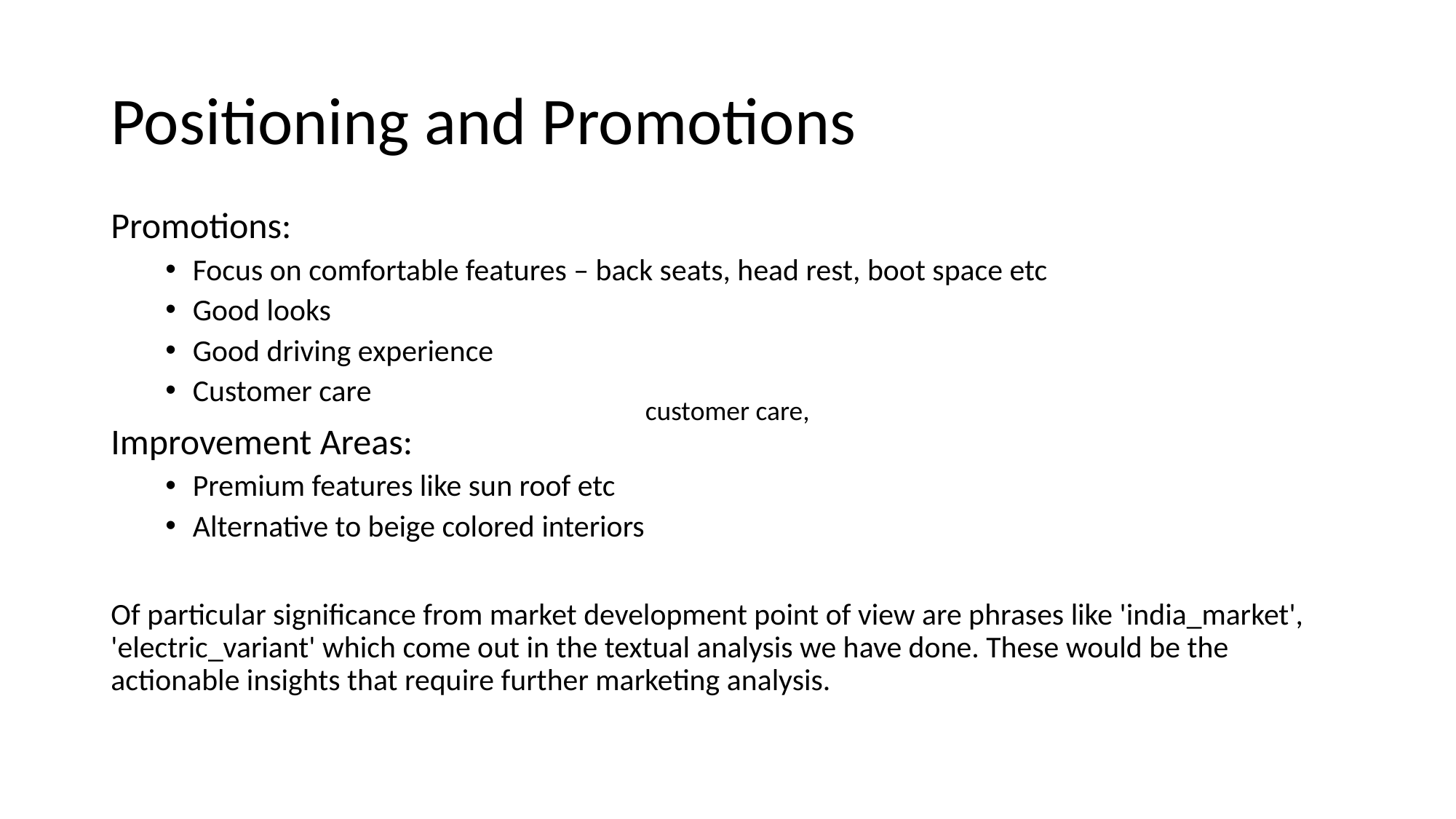

# Positioning and Promotions
Promotions:
Focus on comfortable features – back seats, head rest, boot space etc
Good looks
Good driving experience
Customer care
Improvement Areas:
Premium features like sun roof etc
Alternative to beige colored interiors

Of particular significance from market development point of view are phrases like 'india_market', 'electric_variant' which come out in the textual analysis we have done. These would be the actionable insights that require further marketing analysis.

customer care,